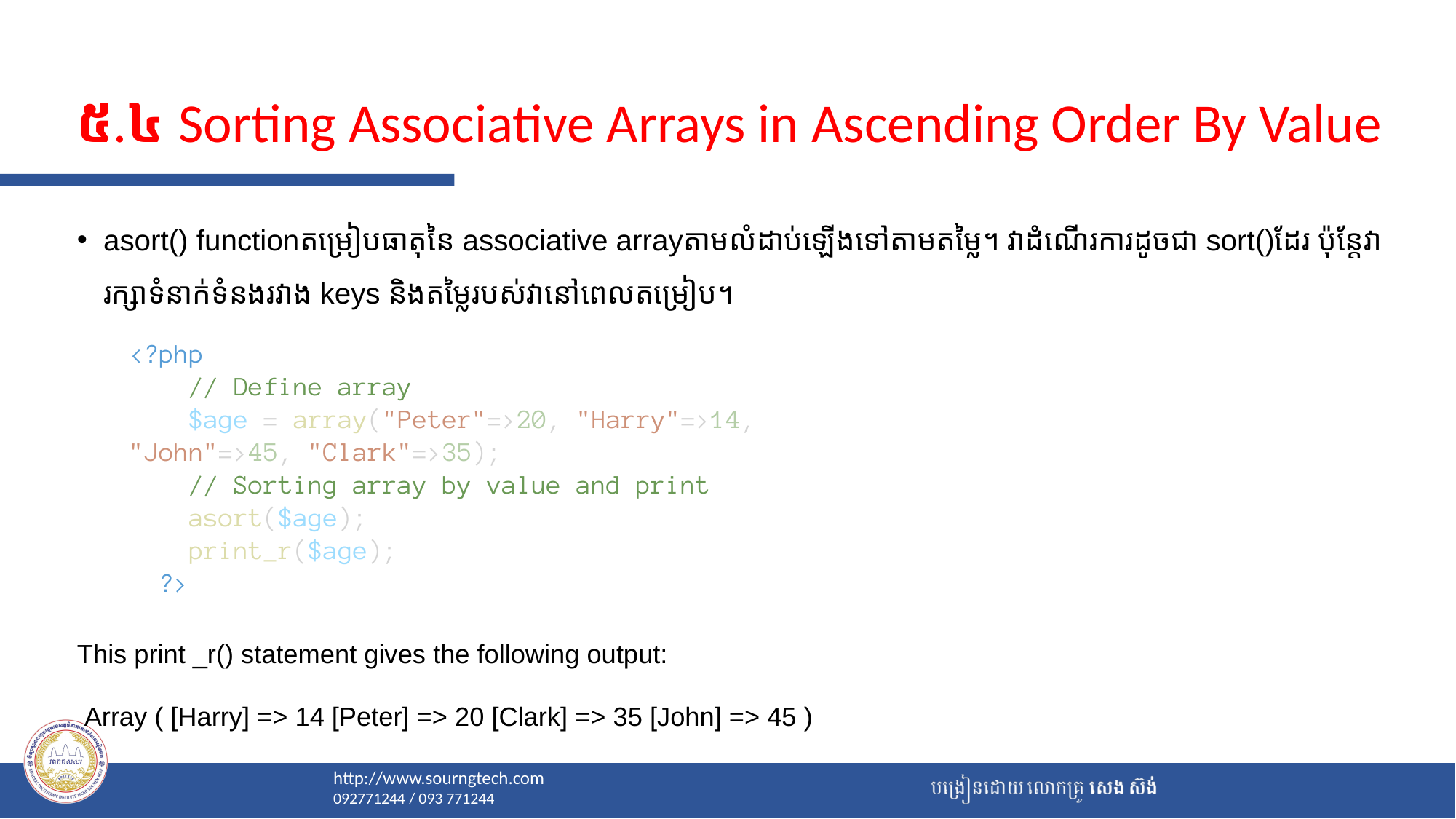

# ៥.៤ Sorting Associative Arrays in Ascending Order By Value
asort() functionតម្រៀបធាតុនៃ associative arrayតាមលំដាប់ឡើងទៅតាមតម្លៃ។ វាដំណើរការដូចជា sort()ដែរ ប៉ុន្តែវារក្សាទំនាក់ទំនងរវាង keys និងតម្លៃរបស់វានៅពេលតម្រៀប។

This print _r() statement gives the following output:
 Array ( [Harry] => 14 [Peter] => 20 [Clark] => 35 [John] => 45 )
<?php
    // Define array
    $age = array("Peter"=>20, "Harry"=>14, "John"=>45, "Clark"=>35);
    // Sorting array by value and print
    asort($age);
    print_r($age);
  ?>